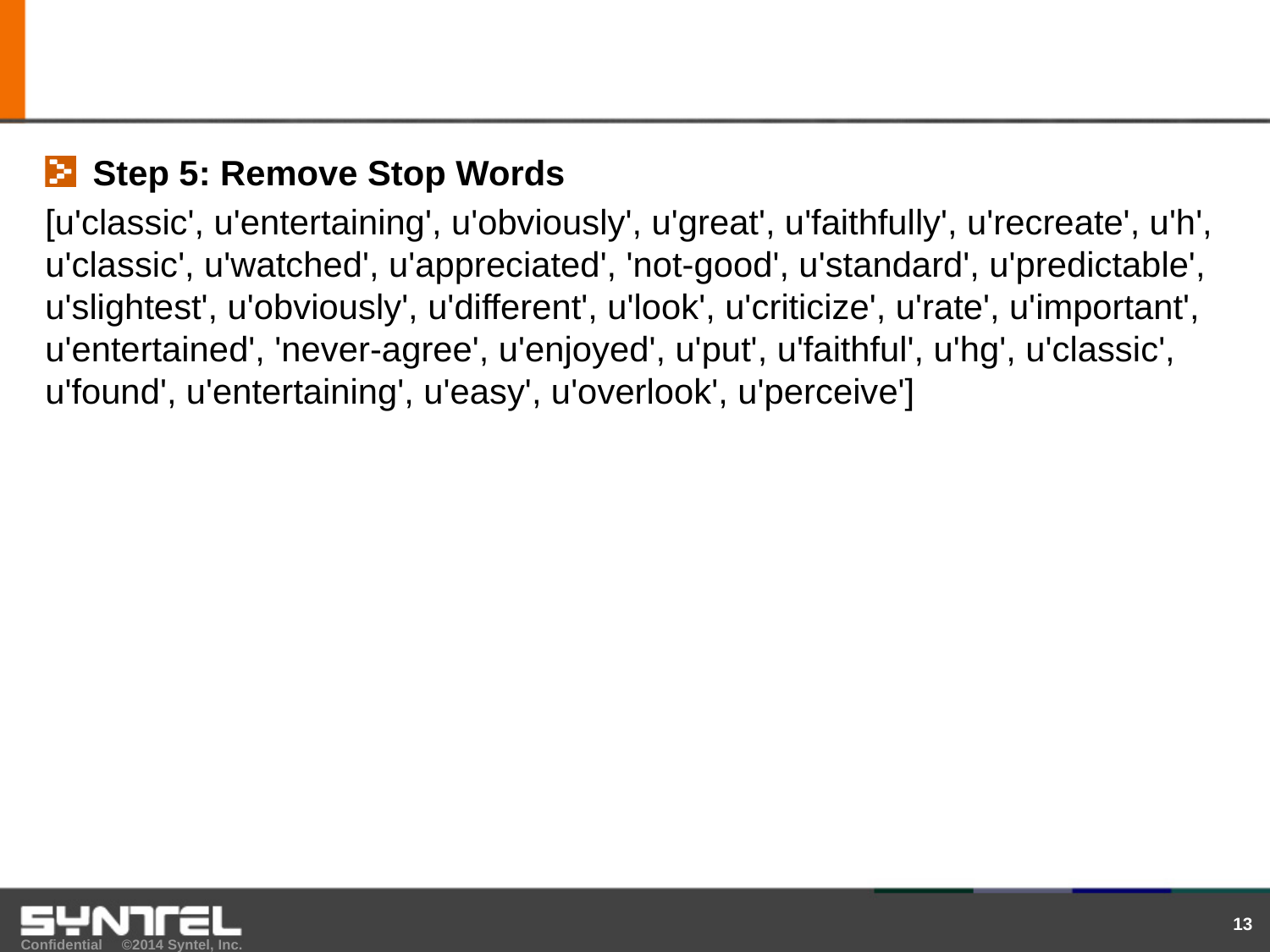

#
Step 5: Remove Stop Words
[u'classic', u'entertaining', u'obviously', u'great', u'faithfully', u'recreate', u'h', u'classic', u'watched', u'appreciated', 'not-good', u'standard', u'predictable', u'slightest', u'obviously', u'different', u'look', u'criticize', u'rate', u'important', u'entertained', 'never-agree', u'enjoyed', u'put', u'faithful', u'hg', u'classic', u'found', u'entertaining', u'easy', u'overlook', u'perceive']

13